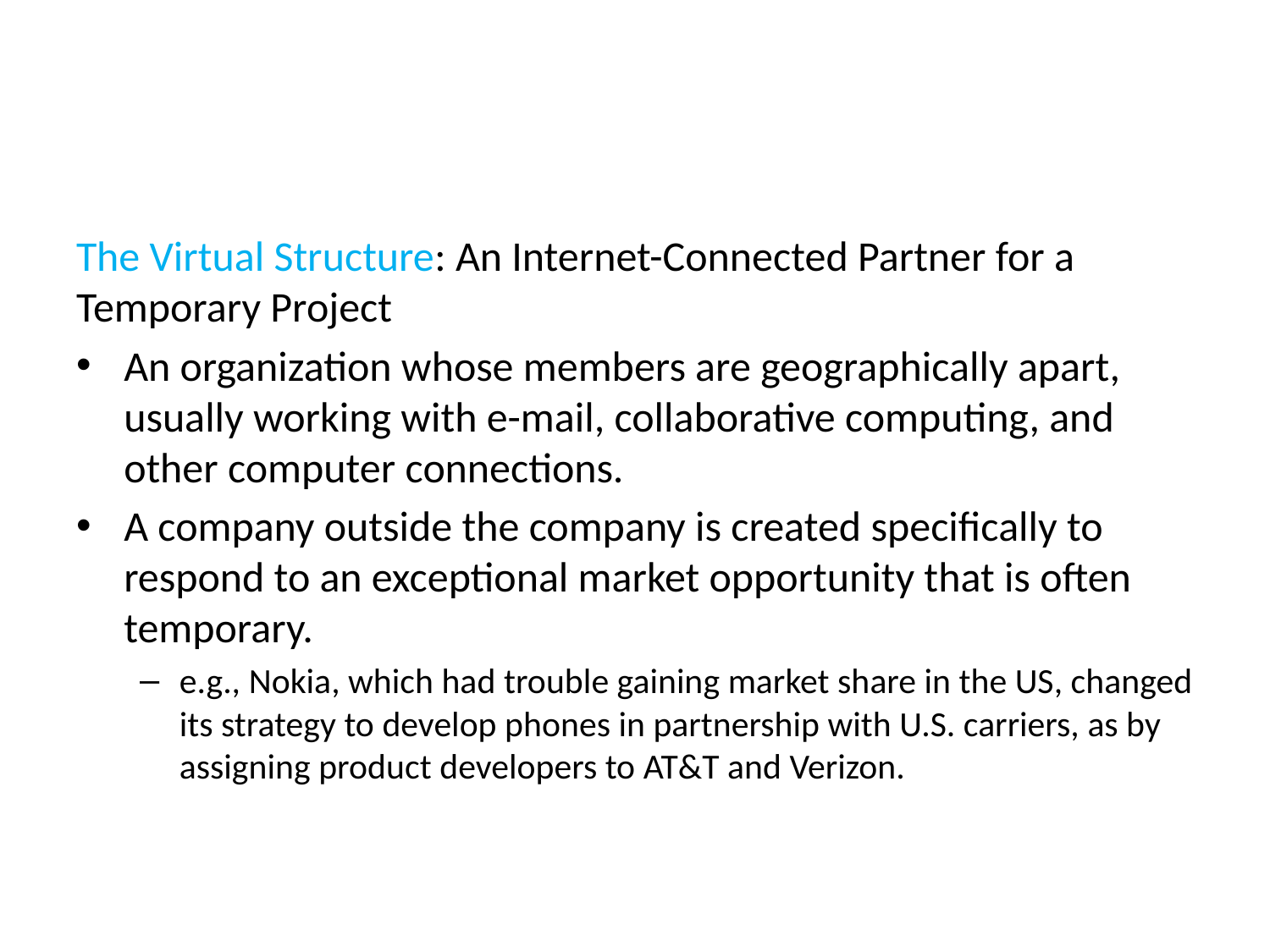

#
The Virtual Structure: An Internet-Connected Partner for a Temporary Project
An organization whose members are geographically apart, usually working with e-mail, collaborative computing, and other computer connections.
A company outside the company is created specifically to respond to an exceptional market opportunity that is often temporary.
e.g., Nokia, which had trouble gaining market share in the US, changed its strategy to develop phones in partnership with U.S. carriers, as by assigning product developers to AT&T and Verizon.